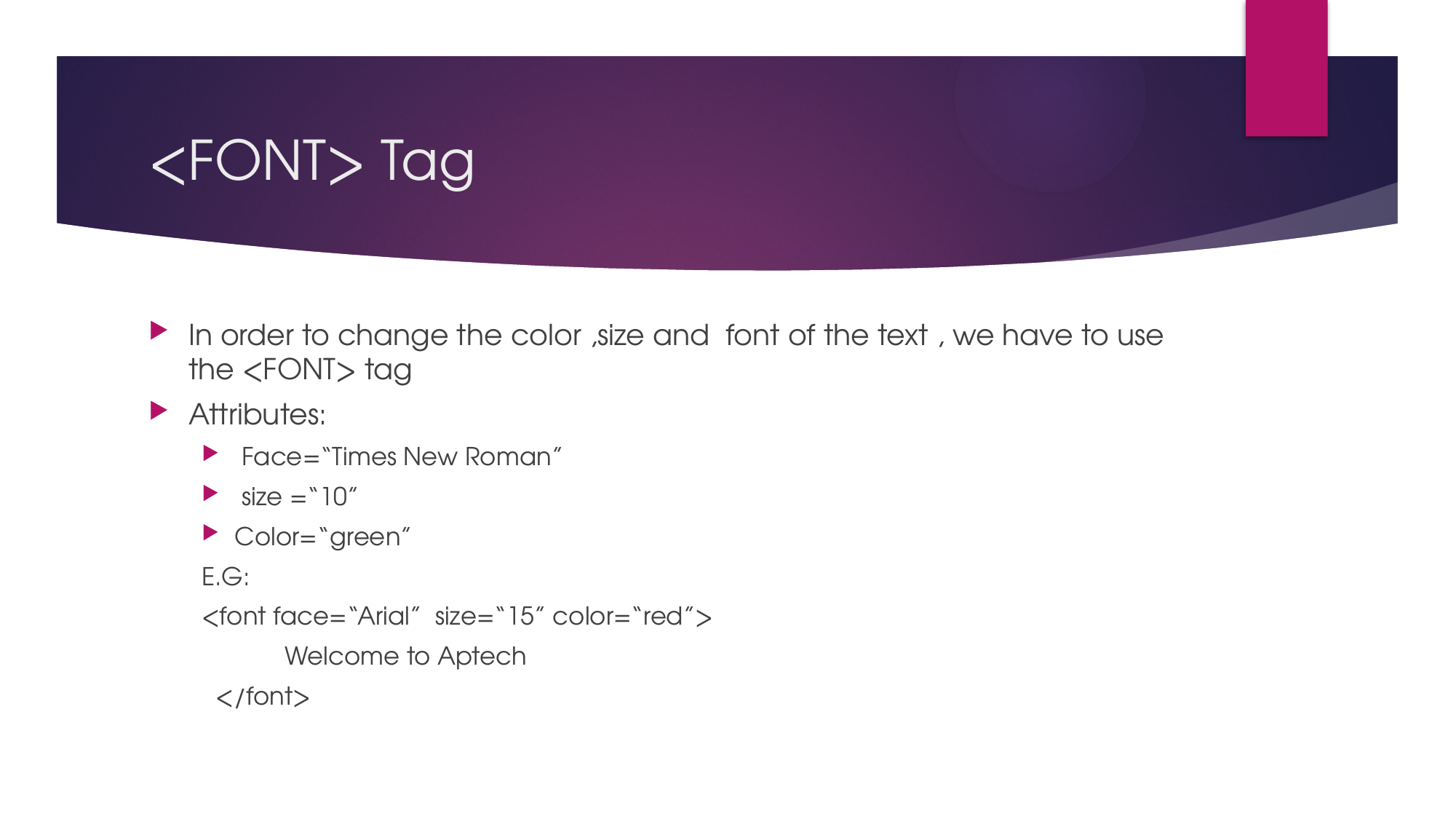

# <FONT> Tag
In order to change the color ,size and  font of the text , we have to use the <FONT> tag
Attributes:
 Face=“Times New Roman”
 size =“10”
Color=“green”
E.G:
<font face=“Arial”  size=“15” color=“red”>
            Welcome to Aptech
  </font>